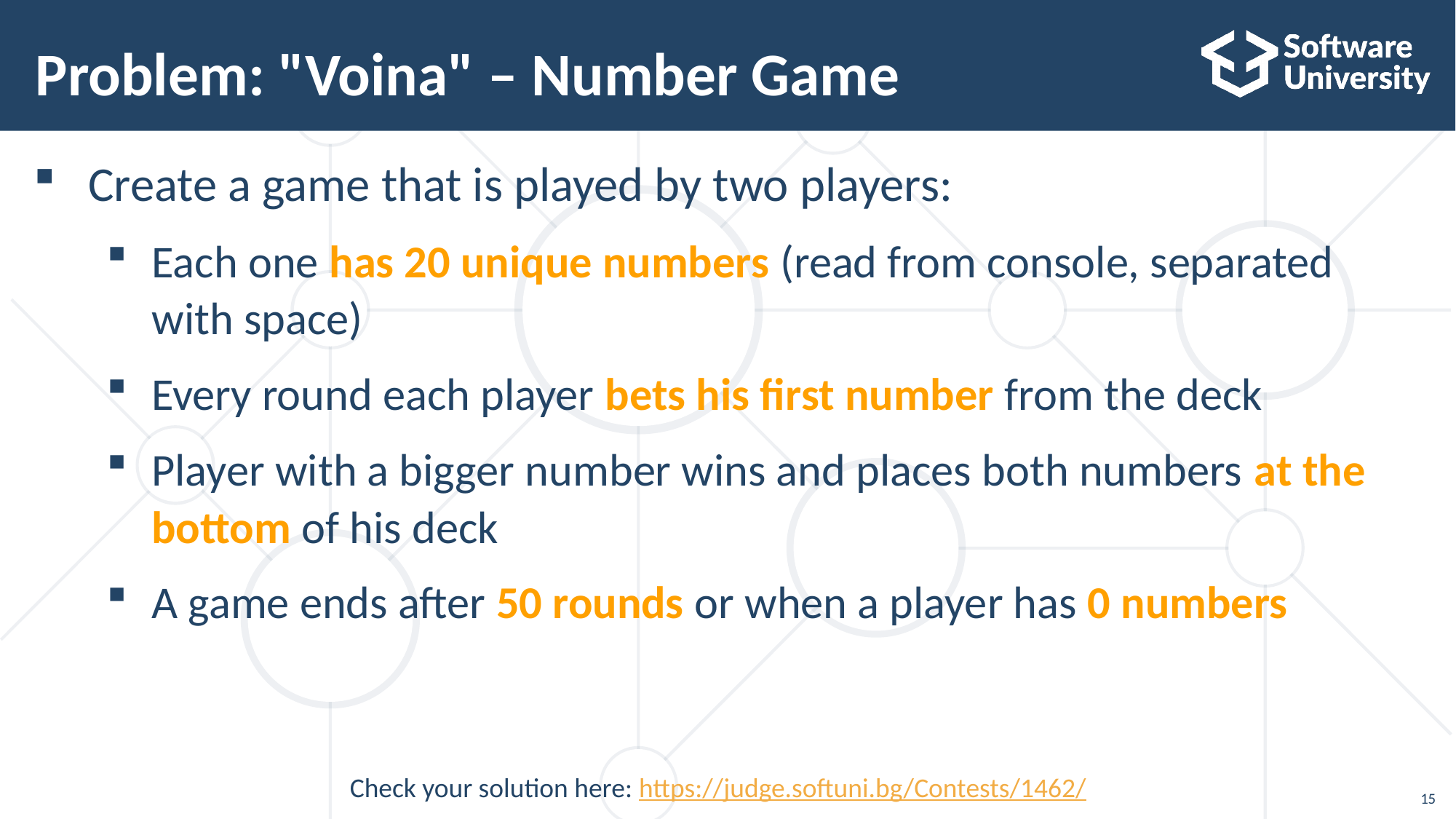

# Problem: "Voina" – Number Game
Create a game that is played by two players:
Each one has 20 unique numbers (read from console, separated
with space)
Every round each player bets his first number from the deck
Player with a bigger number wins and places both numbers at the
bottom of his deck
A game ends after 50 rounds or when a player has 0 numbers
Check your solution here: https://judge.softuni.bg/Contests/1462/
15